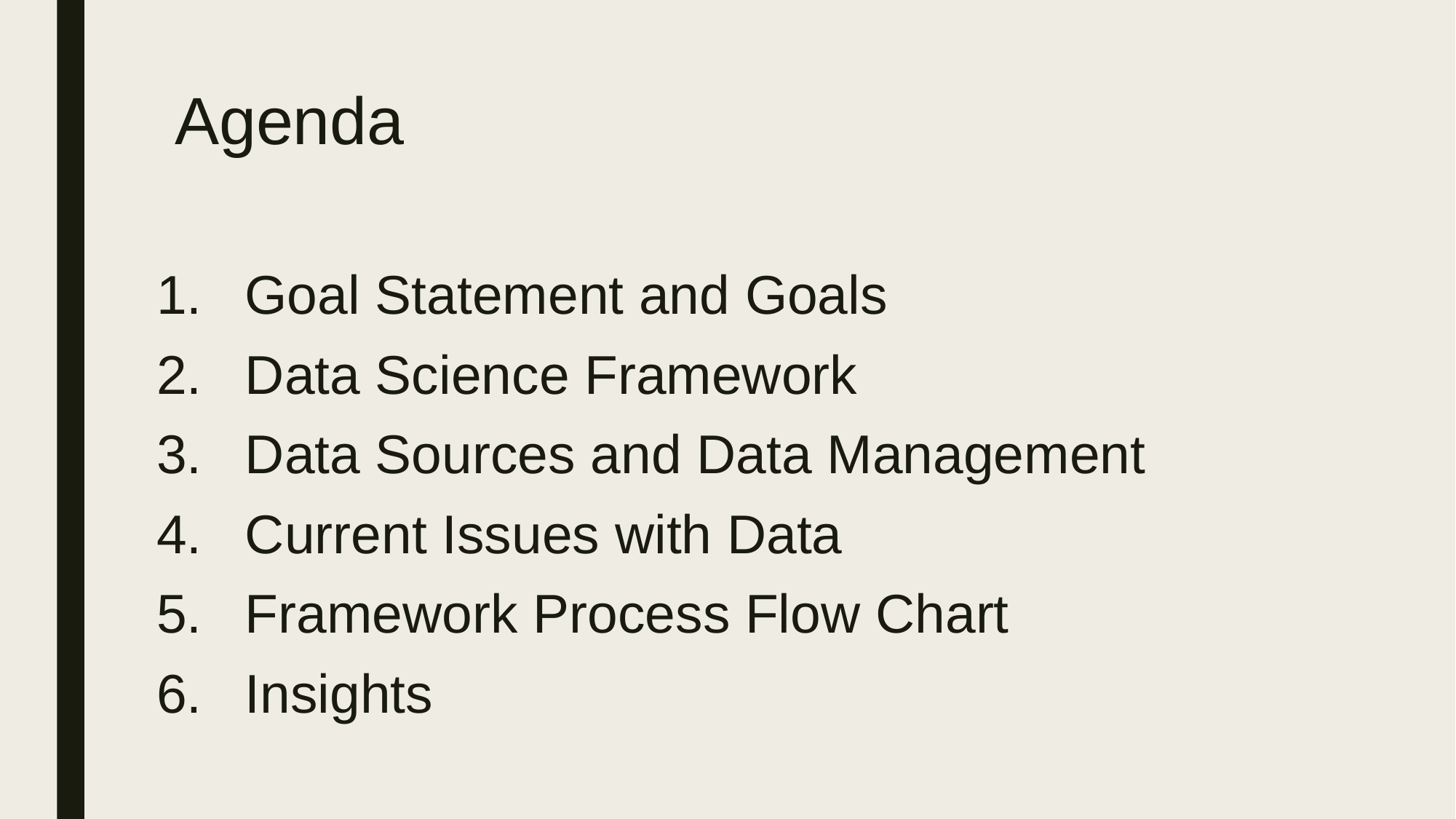

# Agenda
Goal Statement and Goals
Data Science Framework
Data Sources and Data Management
Current Issues with Data
Framework Process Flow Chart
Insights